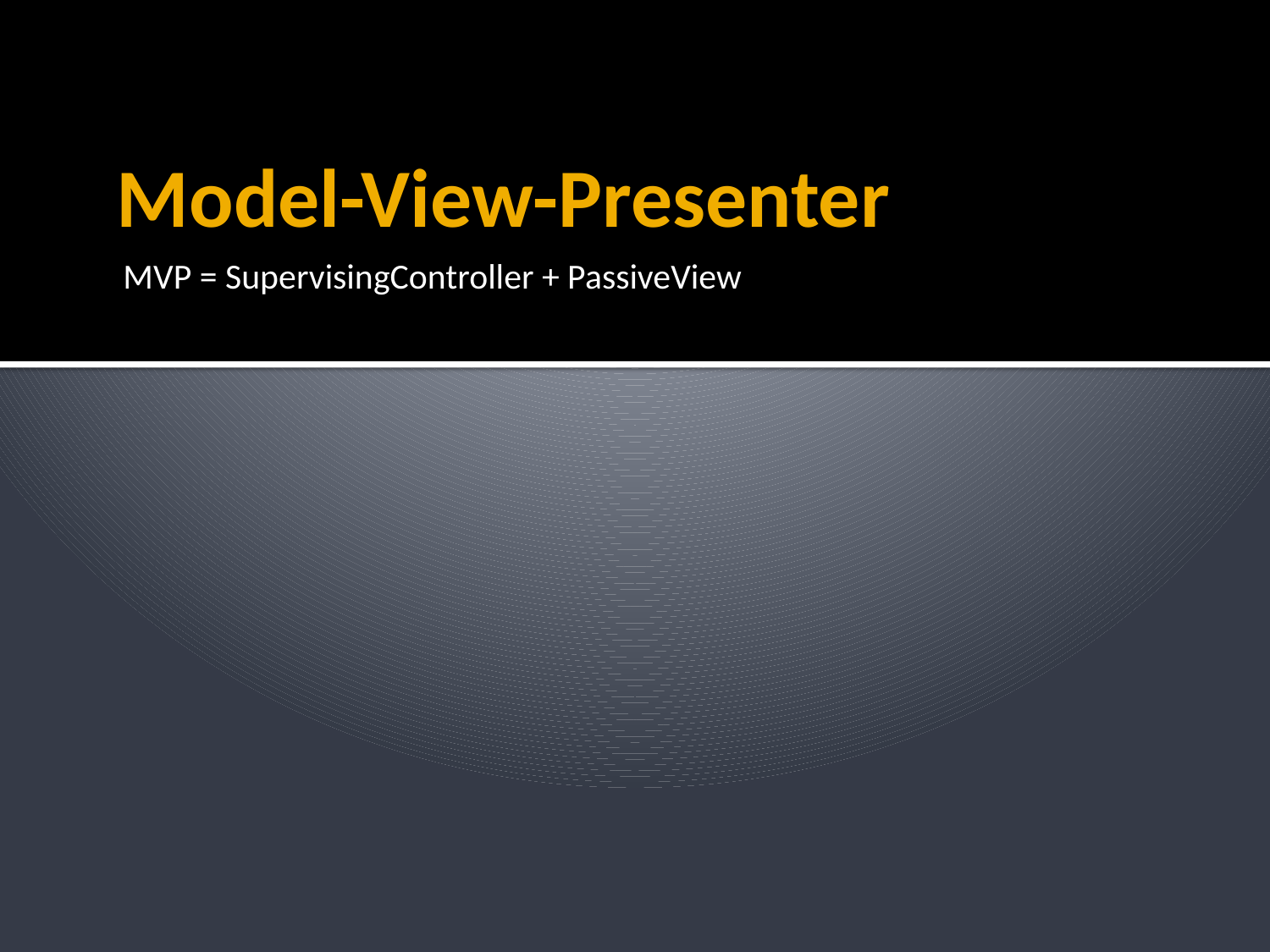

# Model-View-Presenter
MVP = SupervisingController + PassiveView